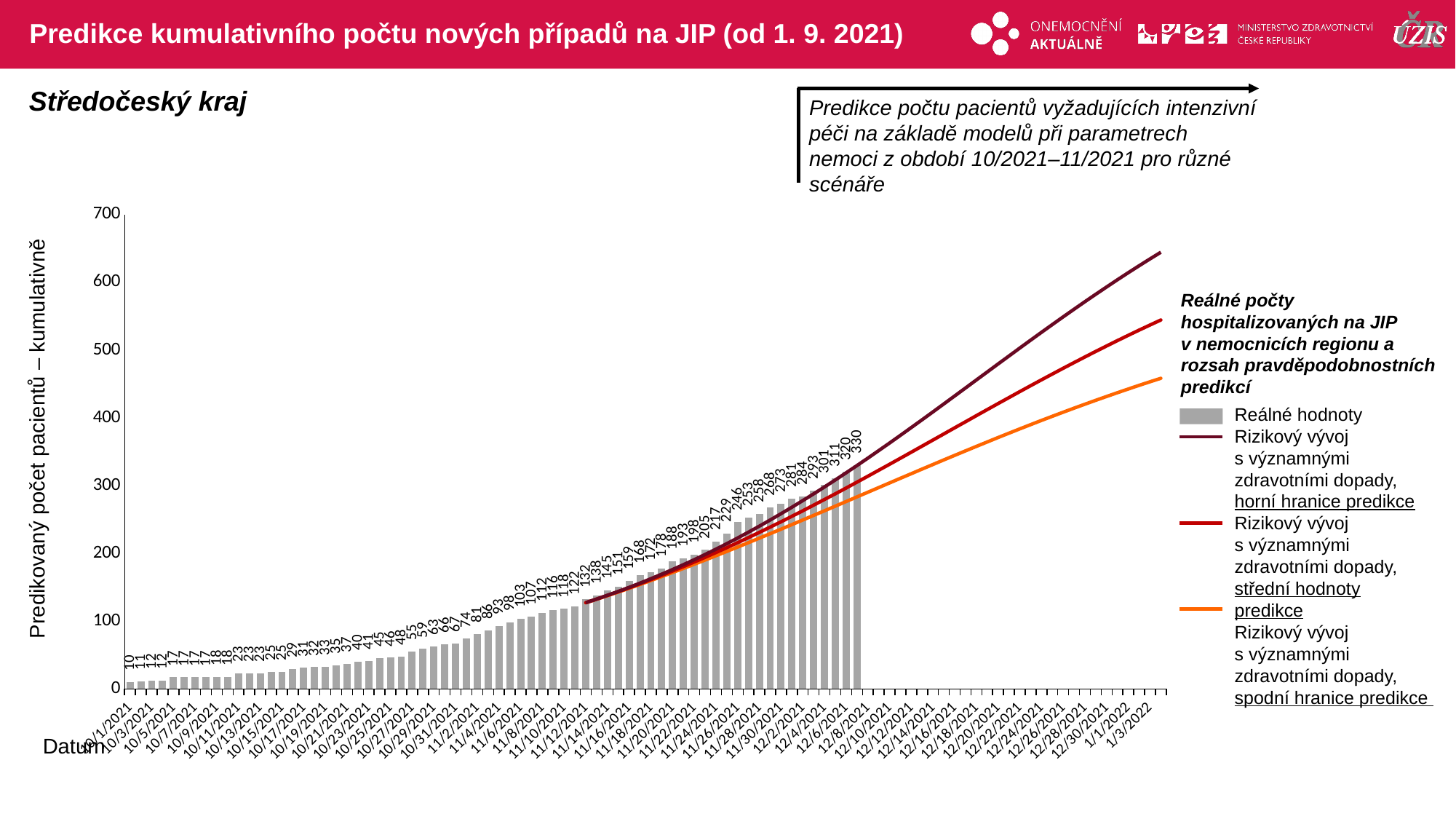

# Predikce kumulativního počtu nových případů na JIP (od 1. 9. 2021)
Středočeský kraj
Predikce počtu pacientů vyžadujících intenzivní péči na základě modelů při parametrech nemoci z období 10/2021–11/2021 pro různé scénáře

### Chart

| Category |  |  |  |  |  |
|---|---|---|---|---|---|
| 44470 | 10.0 | None | None | None | None |
| 44471 | 11.0 | None | None | None | None |
| 44472 | 12.0 | None | None | None | None |
| 44473 | 12.0 | None | None | None | None |
| 44474 | 17.0 | None | None | None | None |
| 44475 | 17.0 | None | None | None | None |
| 44476 | 17.0 | None | None | None | None |
| 44477 | 17.0 | None | None | None | None |
| 44478 | 18.0 | None | None | None | None |
| 44479 | 18.0 | None | None | None | None |
| 44480 | 23.0 | None | None | None | None |
| 44481 | 23.0 | None | None | None | None |
| 44482 | 23.0 | None | None | None | None |
| 44483 | 25.0 | None | None | None | None |
| 44484 | 25.0 | None | None | None | None |
| 44485 | 29.0 | None | None | None | None |
| 44486 | 31.0 | None | None | None | None |
| 44487 | 32.0 | None | None | None | None |
| 44488 | 33.0 | None | None | None | None |
| 44489 | 35.0 | None | None | None | None |
| 44490 | 37.0 | None | None | None | None |
| 44491 | 40.0 | None | None | None | None |
| 44492 | 41.0 | None | None | None | None |
| 44493 | 45.0 | None | None | None | None |
| 44494 | 46.0 | None | None | None | None |
| 44495 | 48.0 | None | None | None | None |
| 44496 | 55.0 | None | None | None | None |
| 44497 | 59.0 | None | None | None | None |
| 44498 | 63.0 | None | None | None | None |
| 44499 | 66.0 | None | None | None | None |
| 44500 | 67.0 | None | None | None | None |
| 44501 | 74.0 | None | None | None | None |
| 44502 | 81.0 | None | None | None | None |
| 44503 | 86.0 | None | None | None | None |
| 44504 | 93.0 | None | None | None | None |
| 44505 | 98.0 | None | None | None | None |
| 44506 | 103.0 | None | None | None | None |
| 44507 | 107.0 | None | None | None | None |
| 44508 | 112.0 | None | None | None | None |
| 44509 | 116.0 | None | None | None | None |
| 44510 | 118.0 | None | None | None | None |
| 44511 | 122.0 | None | None | None | None |
| 44512 | 132.0 | None | 127.07393440217939 | 127.14169347754182 | 127.20983705766861 |
| 44513 | 138.0 | None | 132.26011768925028 | 132.4270647090088 | 132.59543392647578 |
| 44514 | 145.0 | None | 137.54523696004415 | 137.8480969171229 | 138.1545531590677 |
| 44515 | 151.0 | None | 142.90022502572654 | 143.38094677802883 | 143.86919122267292 |
| 44516 | 159.0 | None | 148.4279711906745 | 149.1334631792745 | 149.85289875251806 |
| 44517 | 168.0 | None | 154.07399544953495 | 155.056234822943 | 156.06219610693785 |
| 44518 | 172.0 | None | 159.86686013279018 | 161.18243587474902 | 162.53584431375435 |
| 44519 | 178.0 | None | 165.75424321478107 | 167.46407984480538 | 169.2312732469517 |
| 44520 | 188.0 | None | 171.71482420573187 | 173.8837502309602 | 176.13614336731354 |
| 44521 | 193.0 | None | 177.76588348194267 | 180.46208193322275 | 183.27569676307922 |
| 44522 | 198.0 | None | 183.90452327124643 | 187.19921440791674 | 190.65442530299913 |
| 44523 | 205.0 | None | 190.14749629530627 | 194.11453063310586 | 198.29569617122013 |
| 44524 | 217.0 | None | 196.46387748410734 | 201.17962357000476 | 206.1749924215345 |
| 44525 | 229.0 | None | 202.85327953510424 | 208.39605388218288 | 214.29718973810685 |
| 44526 | 246.0 | None | 209.30965418491354 | 215.75930024739137 | 222.6606412806729 |
| 44527 | 253.0 | None | 215.8329777446337 | 223.270488085954 | 231.2689219055792 |
| 44528 | 258.0 | None | 222.40969027215124 | 230.91688724821088 | 240.11136631321426 |
| 44529 | 268.0 | None | 229.03237727907265 | 238.6915484327195 | 249.18263791823472 |
| 44530 | 273.0 | None | 235.69730148195634 | 246.59082495217092 | 258.48021201967185 |
| 44531 | 281.0 | None | 242.41521615079313 | 254.6251945238868 | 268.0151850542727 |
| 44532 | 284.0 | None | 249.17220898466394 | 262.7802149124433 | 277.77332052988885 |
| 44533 | 293.0 | None | 255.96116924252914 | 271.04782905083624 | 287.7461758941421 |
| 44534 | 301.0 | None | 262.77659643936113 | 279.4212019548048 | 297.925951755435 |
| 44535 | 311.0 | None | 269.6129980584682 | 287.89319210843365 | 308.3040356691389 |
| 44536 | 320.0 | None | 276.4649195860836 | 296.45640156781246 | 318.8710623277527 |
| 44537 | 330.0 | None | 283.32679556425575 | 305.10298090845134 | 329.6166505239481 |
| 44538 | None | None | 290.19298069710146 | 313.8246810638055 | 340.5294723358278 |
| 44539 | None | None | 297.05777066730275 | 322.61288876926346 | 351.59730090439336 |
| 44540 | None | None | 303.9154272673197 | 331.45867057169596 | 362.80707502839306 |
| 44541 | None | None | 310.7601948714522 | 340.35280489132145 | 374.1449505783112 |
| 44542 | None | None | 317.5863821479737 | 349.28590943006225 | 385.59648716617227 |
| 44543 | None | None | 324.38838560535805 | 358.24848728667297 | 397.14672773672083 |
| 44544 | None | None | 331.1606875840211 | 367.2309395601016 | 408.7802376276554 |
| 44545 | None | None | 337.8978569599479 | 376.2235842231549 | 420.48115682215564 |
| 44546 | None | None | 344.59457217120416 | 385.216706772007 | 432.2332978410818 |
| 44547 | None | None | 351.2456291406994 | 394.2005906240817 | 444.0202189874159 |
| 44548 | None | None | 357.84596500438886 | 403.16557008977384 | 455.8253301795672 |
| 44549 | None | None | 364.39067675998683 | 412.1020767453451 | 467.6319915945792 |
| 44550 | None | None | 370.87503910267606 | 421.00068537319333 | 479.42361344248974 |
| 44551 | None | None | 377.2945142833713 | 429.85214873594583 | 491.18374126085433 |
| 44552 | None | None | 383.64475433366994 | 438.64742179849316 | 502.89612736511253 |
| 44553 | None | None | 389.92161142384884 | 447.37769693273015 | 514.5448166881802 |
| 44554 | None | None | 396.12114465984365 | 456.0344335003209 | 526.1142240026775 |
| 44555 | None | None | 402.2396267393882 | 464.6093867149311 | 537.5892089569663 |
| 44556 | None | None | 408.2735484925491 | 473.0946326245511 | 548.9551439924658 |
| 44557 | None | None | 414.2196258643769 | 481.4825956046223 | 560.1979834926674 |
| 44558 | None | None | 420.07480479934424 | 489.76607170127363 | 571.3043246975842 |
| 44559 | None | None | 425.8362620200032 | 497.93824513670353 | 582.261456676165 |
| 44560 | None | None | 431.5014036271789 | 505.99270051934883 | 593.0574004894904 |
| 44561 | None | None | 437.0678664950792 | 513.9234375499339 | 603.6809494659198 |
| 44562 | None | None | 442.5335171644542 | 521.7248808304489 | 614.1216995571962 |
| 44563 | None | None | 447.89645025823125 | 529.3918875667441 | 624.3700735010509 |
| 44564 | None | None | 453.15498573587377 | 536.9197521985585 | 634.4173374894892 |
| 44565 | None | None | 458.30767201366 | 544.3042106870039 | 644.2556141254661 |
Reálné počty hospitalizovaných na JIP v nemocnicích regionu a rozsah pravděpodobnostních predikcí
Reálné hodnoty
Rizikový vývoj s významnými zdravotními dopady, horní hranice predikce Rizikový vývoj s významnými zdravotními dopady, střední hodnoty predikce
Rizikový vývoj s významnými zdravotními dopady, spodní hranice predikce

Predikovaný počet pacientů – kumulativně
Datum